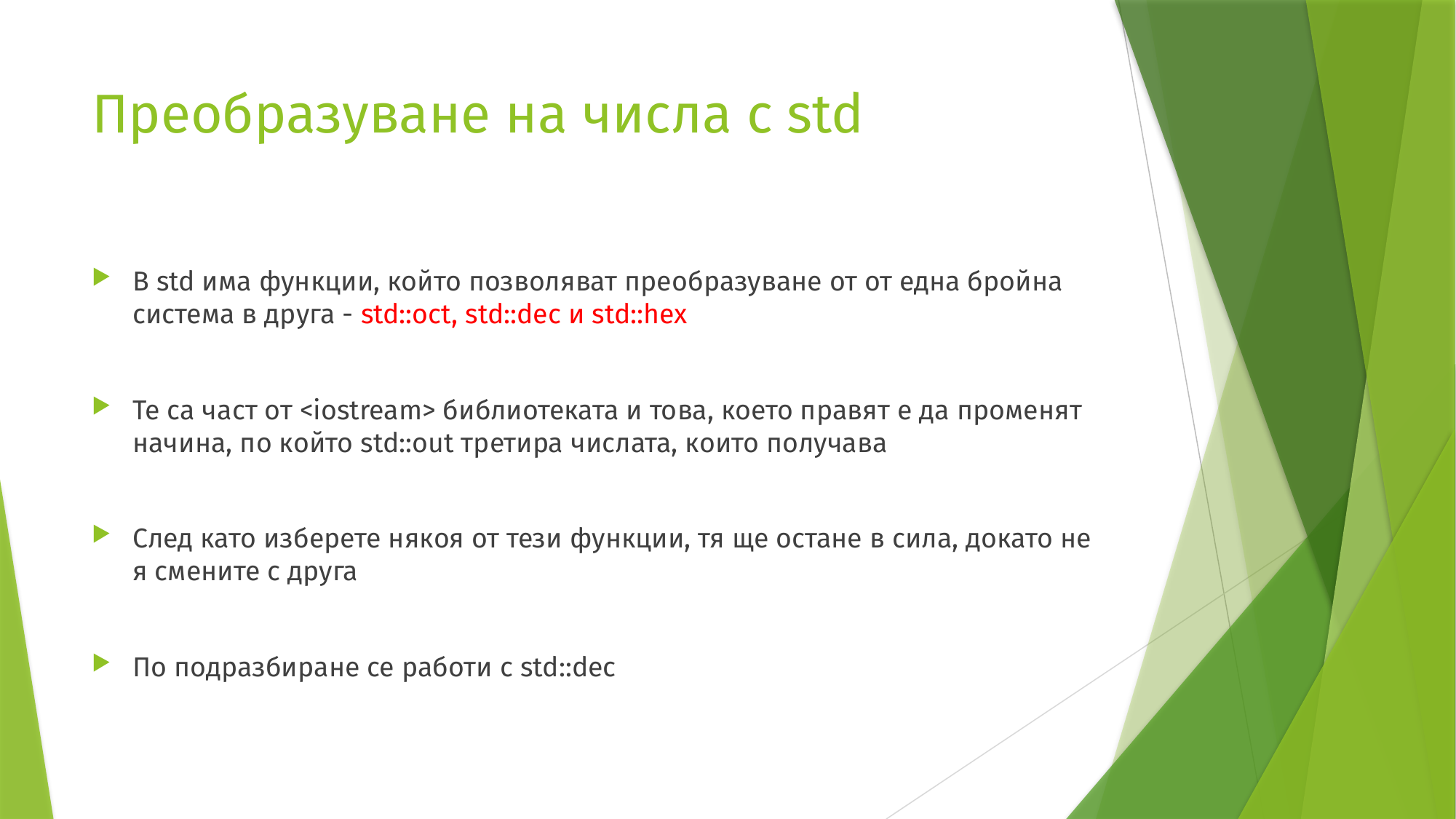

# Преобразуване на числа с std
В std има функции, който позволяват преобразуване от от една бройна система в друга - std::oct, std::dec и std::hex

Те са част от <iostream> библиотеката и това, което правят е да променят начина, по който std::out третира числата, които получава

След като изберете някоя от тези функции, тя ще остане в сила, докато не я смените с друга

По подразбиране се работи с std::dec